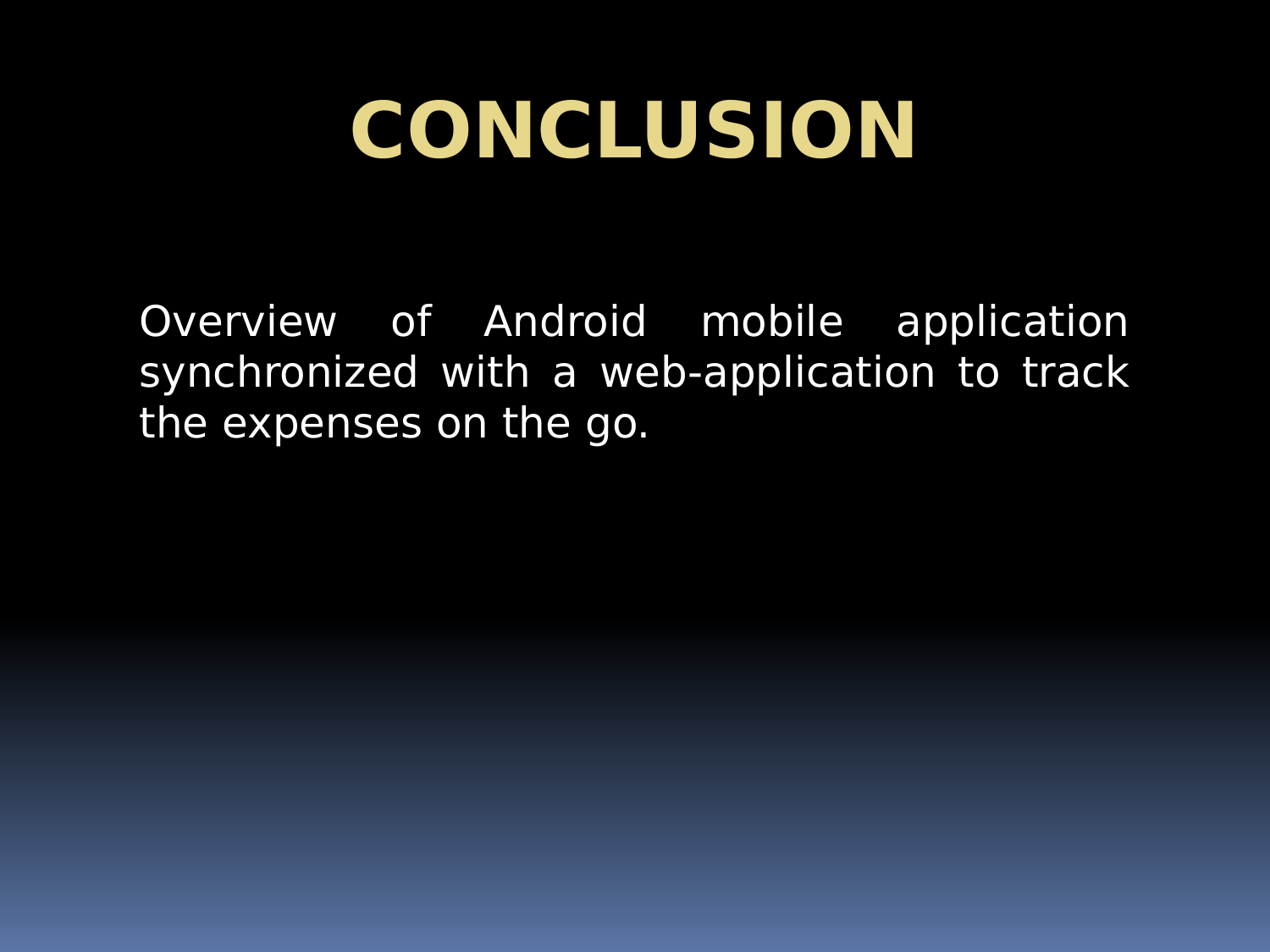

CONCLUSION
Overview of Android mobile application synchronized with a web-application to track the expenses on the go.